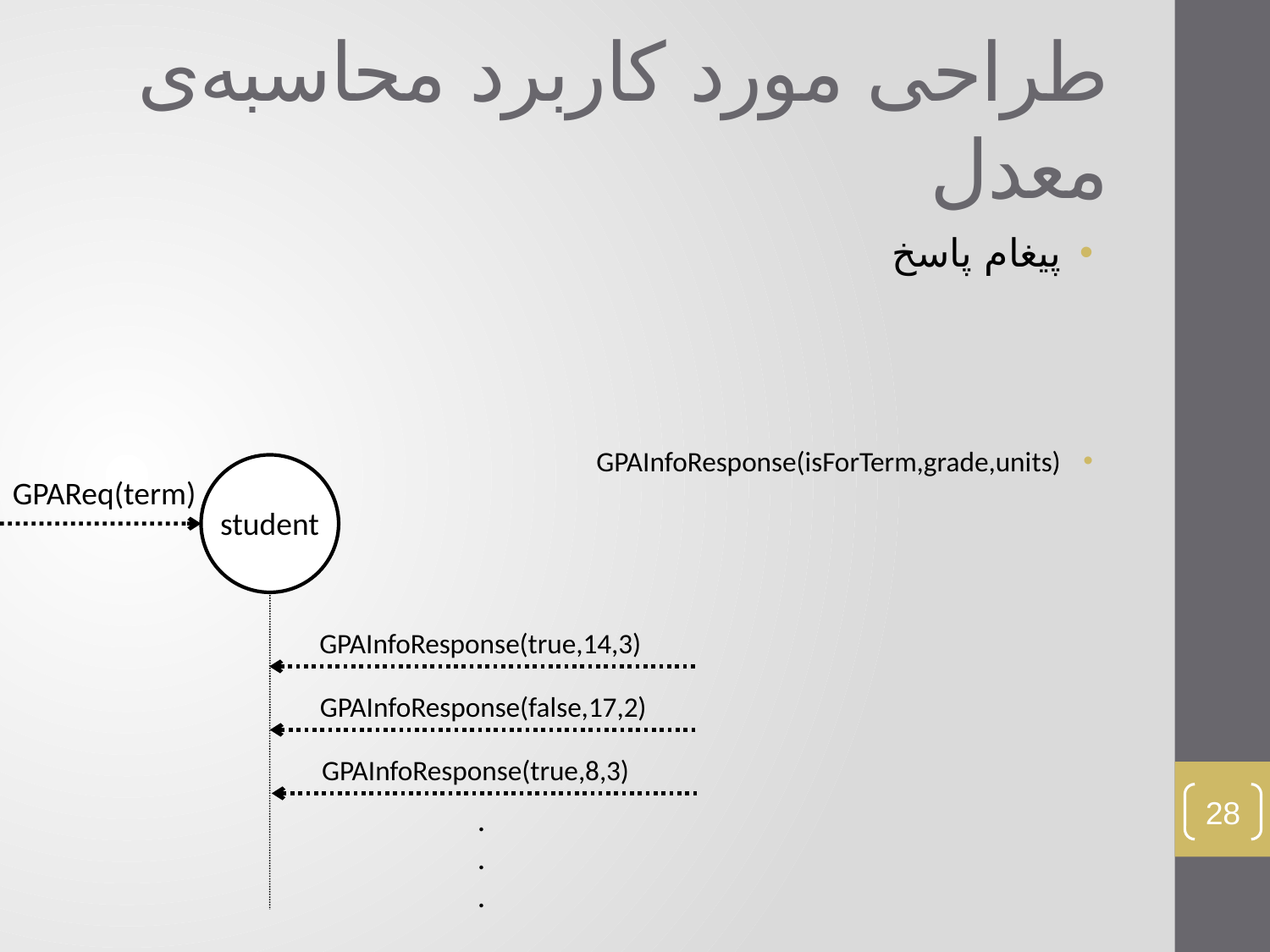

# طراحی مورد کاربرد محاسبه‌ی معدل
پیغام پاسخ

GPAInfoResponse(isForTerm,grade,units)

student
GPAReq(term)
GPAInfoResponse(true,14,3)
GPAInfoResponse(false,17,2)
GPAInfoResponse(true,8,3)
28
.
.
.